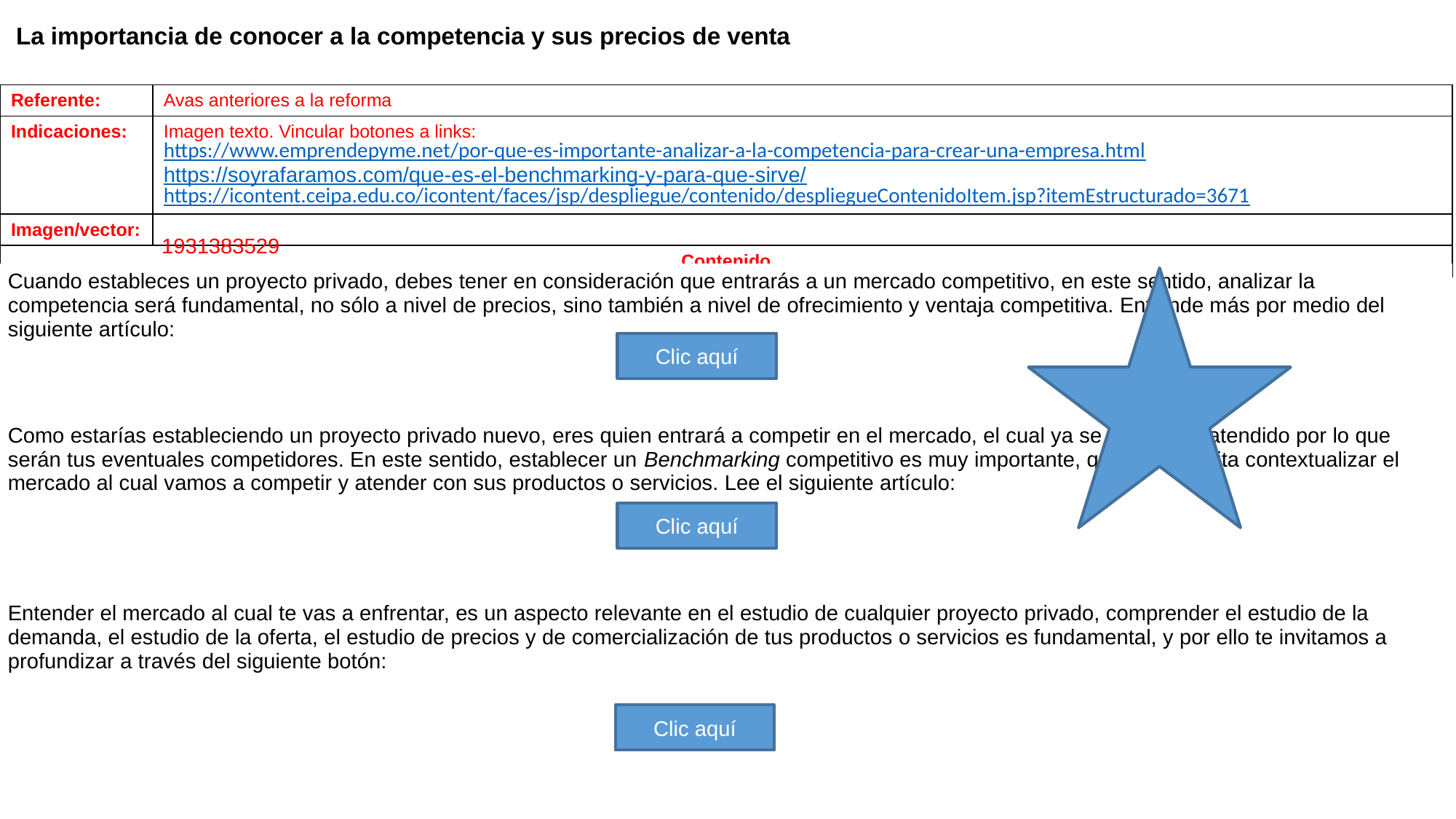

La importancia de conocer a la competencia y sus precios de venta

| Referente: | Avas anteriores a la reforma |
| --- | --- |
| Indicaciones: | Imagen texto. Vincular botones a links: https://www.emprendepyme.net/por-que-es-importante-analizar-a-la-competencia-para-crear-una-empresa.html https://soyrafaramos.com/que-es-el-benchmarking-y-para-que-sirve/ https://icontent.ceipa.edu.co/icontent/faces/jsp/despliegue/contenido/despliegueContenidoItem.jsp?itemEstructurado=3671 |
| Imagen/vector: |  |
| Contenido |  |
1931383529
| Cuando estableces un proyecto privado, debes tener en consideración que entrarás a un mercado competitivo, en este sentido, analizar la competencia será fundamental, no sólo a nivel de precios, sino también a nivel de ofrecimiento y ventaja competitiva. Entiende más por medio del siguiente artículo: |
| --- |
| Como estarías estableciendo un proyecto privado nuevo, eres quien entrará a competir en el mercado, el cual ya se encuentra atendido por lo que serán tus eventuales competidores. En este sentido, establecer un Benchmarking competitivo es muy importante, que nos permita contextualizar el mercado al cual vamos a competir y atender con sus productos o servicios. Lee el siguiente artículo: |
| Entender el mercado al cual te vas a enfrentar, es un aspecto relevante en el estudio de cualquier proyecto privado, comprender el estudio de la demanda, el estudio de la oferta, el estudio de precios y de comercialización de tus productos o servicios es fundamental, y por ello te invitamos a profundizar a través del siguiente botón: |

Clic aquí
Clic aquí
Clic aquí